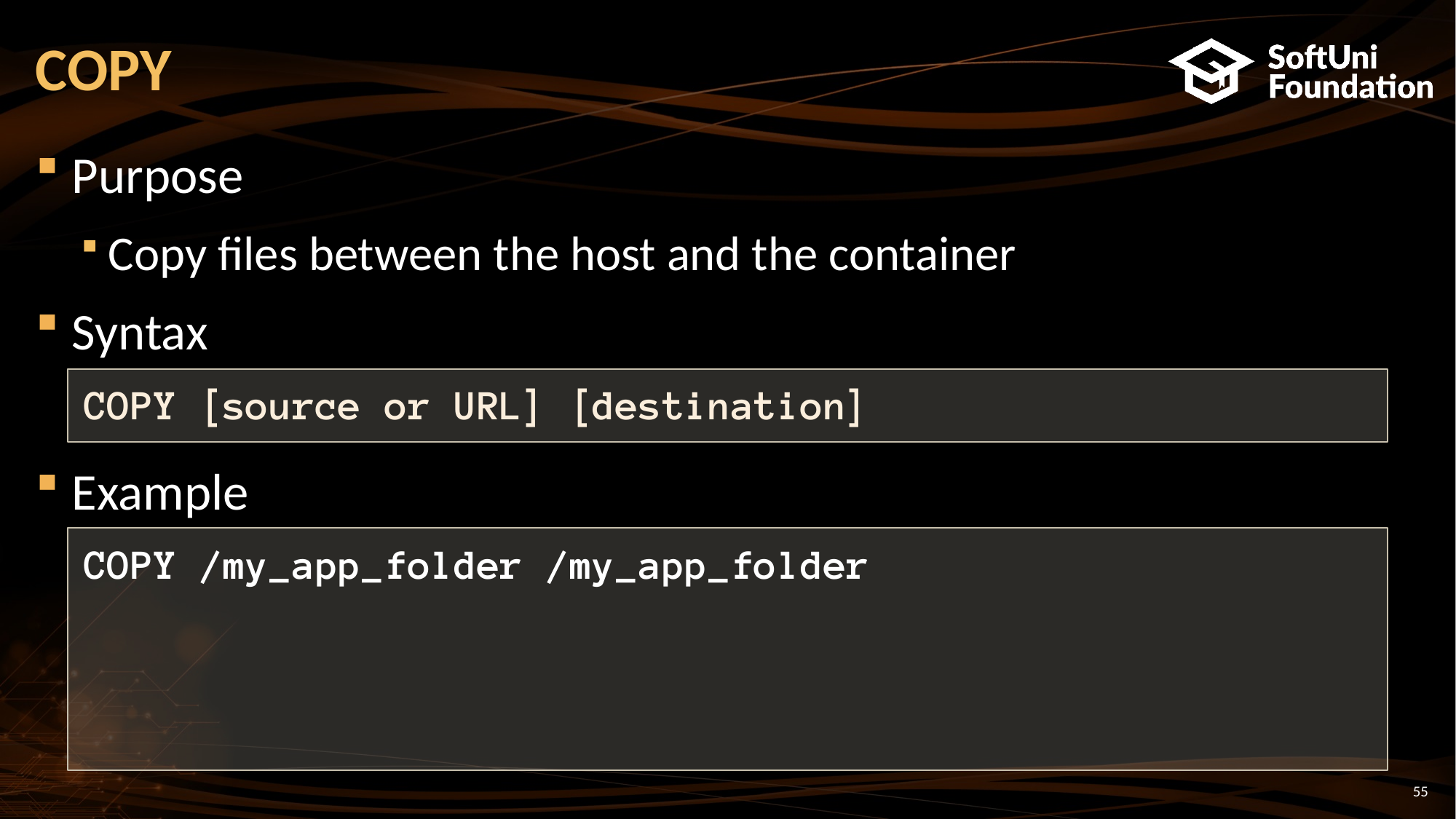

# COPY
Purpose
Copy files between the host and the container
Syntax

Example
COPY [source or URL] [destination]
COPY /my_app_folder /my_app_folder
55